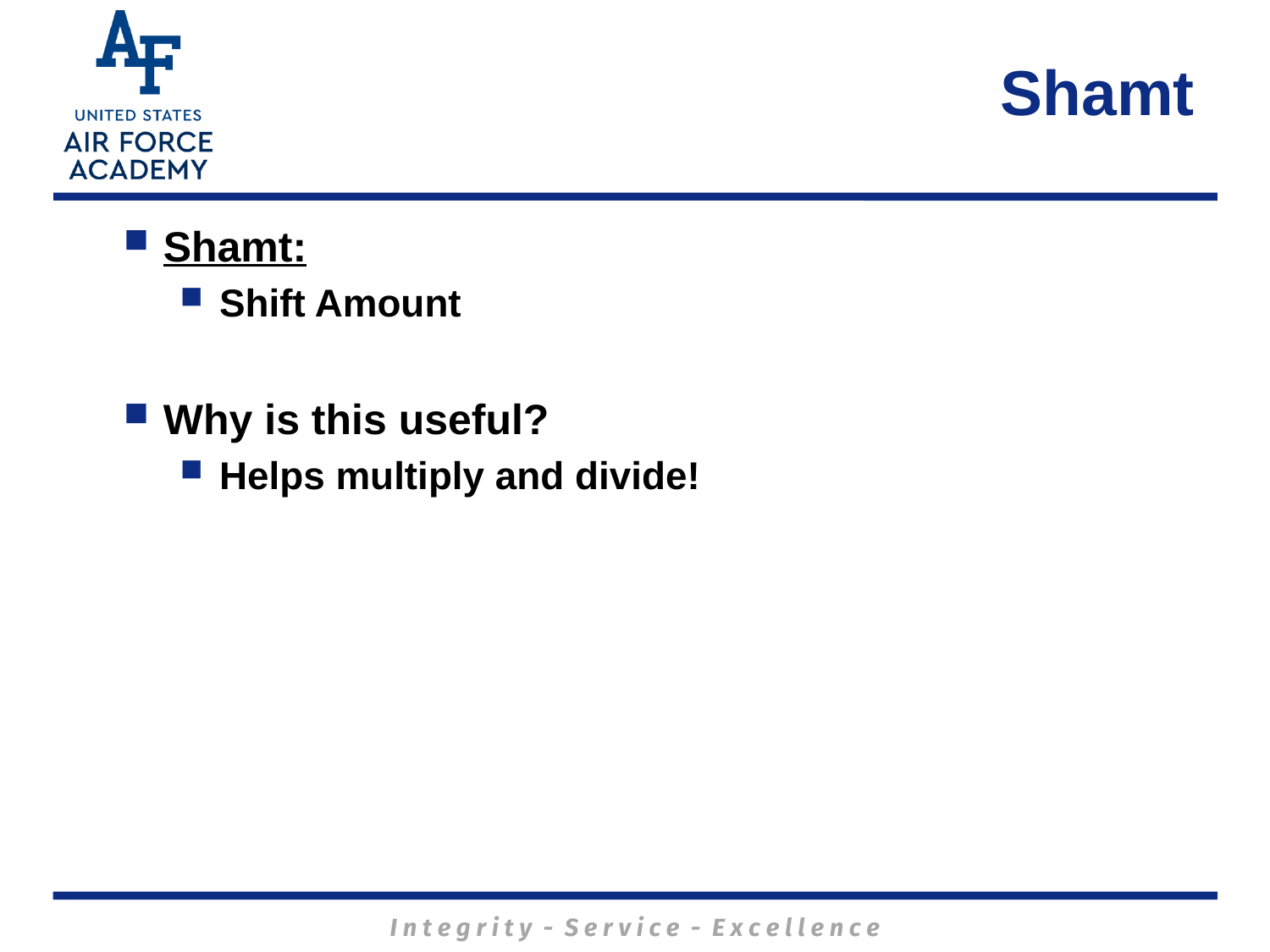

Shamt
Shamt:
Shift Amount

Why is this useful?
Helps multiply and divide!